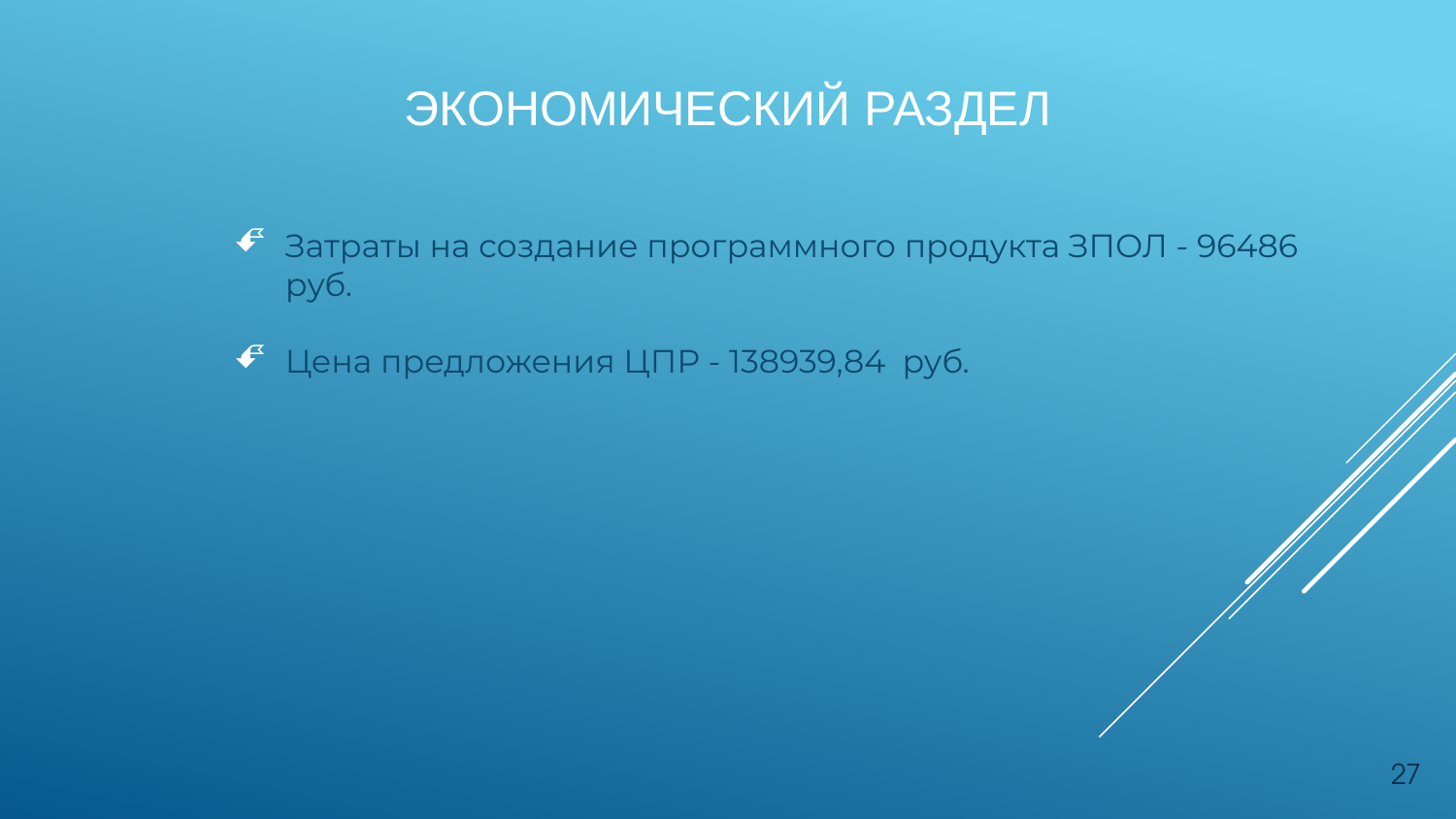

# Экономический раздел
Затраты на создание программного продукта ЗПОЛ - 96486 руб.

Цена предложения ЦПР - 138939,84  руб.

27